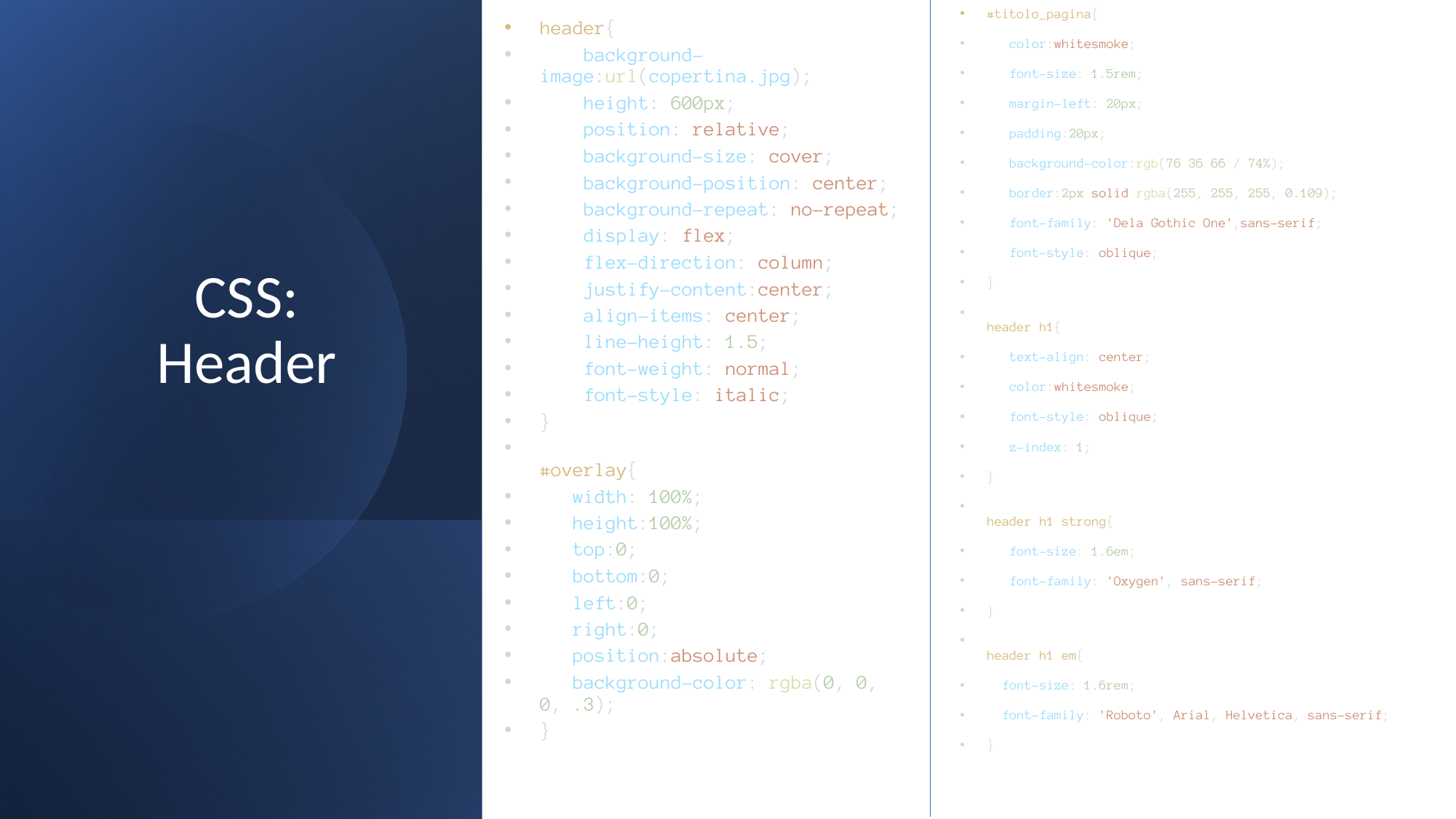

#titolo_pagina{
   color:whitesmoke;
   font-size: 1.5rem;
   margin-left: 20px;
   padding:20px;
   background-color:rgb(76 36 66 / 74%);
   border:2px solid rgba(255, 255, 255, 0.109);
   font-family: 'Dela Gothic One',sans-serif;
   font-style: oblique;
}
header h1{
   text-align: center;
   color:whitesmoke;
   font-style: oblique;
   z-index: 1;
}
header h1 strong{
   font-size: 1.6em;
   font-family: 'Oxygen', sans-serif;
}
header h1 em{
  font-size: 1.6rem;
  font-family: 'Roboto', Arial, Helvetica, sans-serif;
}

header{
    background-image:url(copertina.jpg);
    height: 600px;
    position: relative;
    background-size: cover;
    background-position: center;
    background-repeat: no-repeat;
    display: flex;
    flex-direction: column;
    justify-content:center;
    align-items: center;
    line-height: 1.5;
    font-weight: normal;
    font-style: italic;
}
#overlay{
   width: 100%;
   height:100%;
   top:0;
   bottom:0;
   left:0;
   right:0;
   position:absolute;
   background-color: rgba(0, 0, 0, .3);
}

# CSS: Header